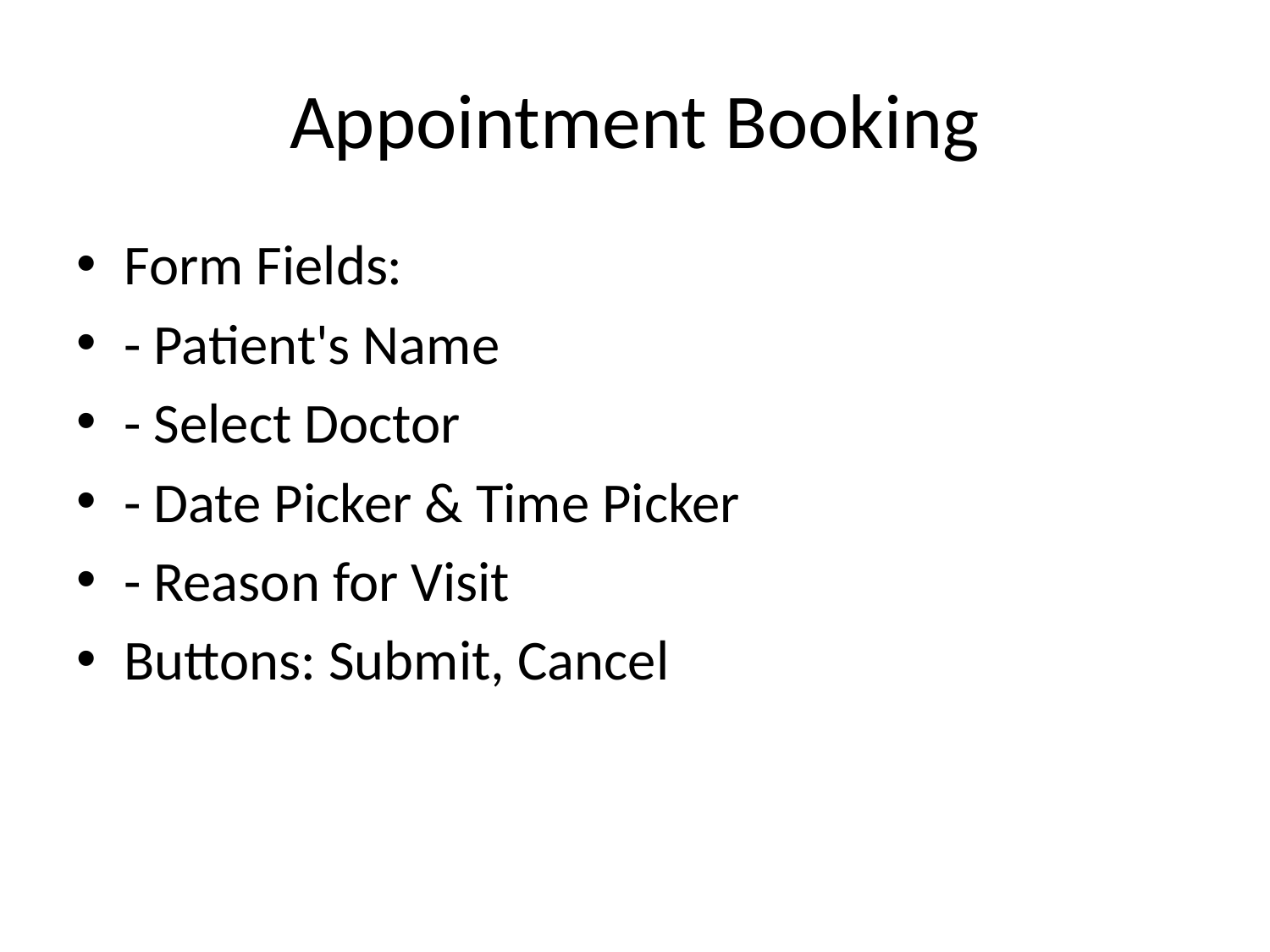

# Appointment Booking
Form Fields:
- Patient's Name
- Select Doctor
- Date Picker & Time Picker
- Reason for Visit
Buttons: Submit, Cancel